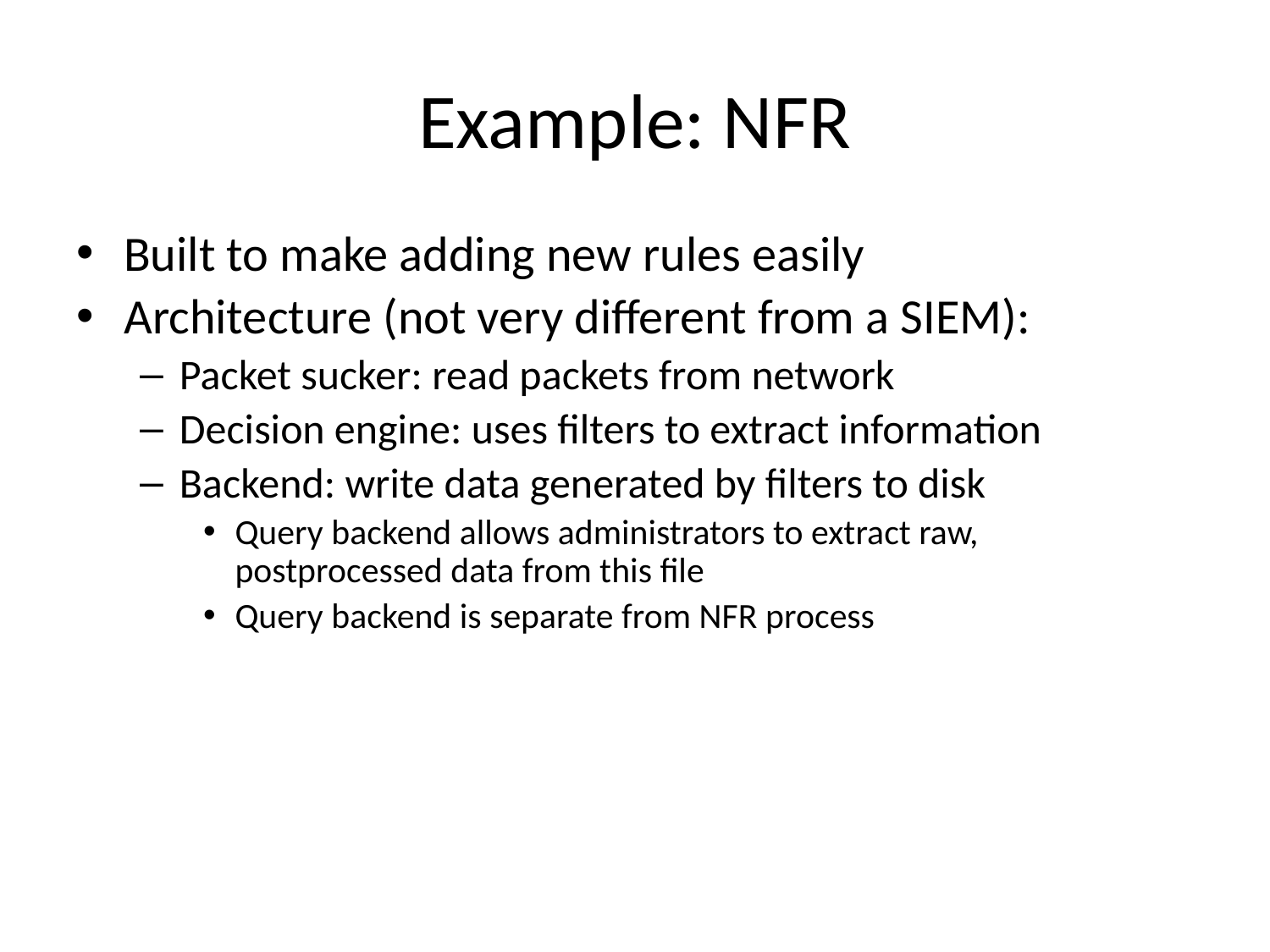

# Example: NFR
Built to make adding new rules easily
Architecture (not very different from a SIEM):
Packet sucker: read packets from network
Decision engine: uses filters to extract information
Backend: write data generated by filters to disk
Query backend allows administrators to extract raw, postprocessed data from this file
Query backend is separate from NFR process